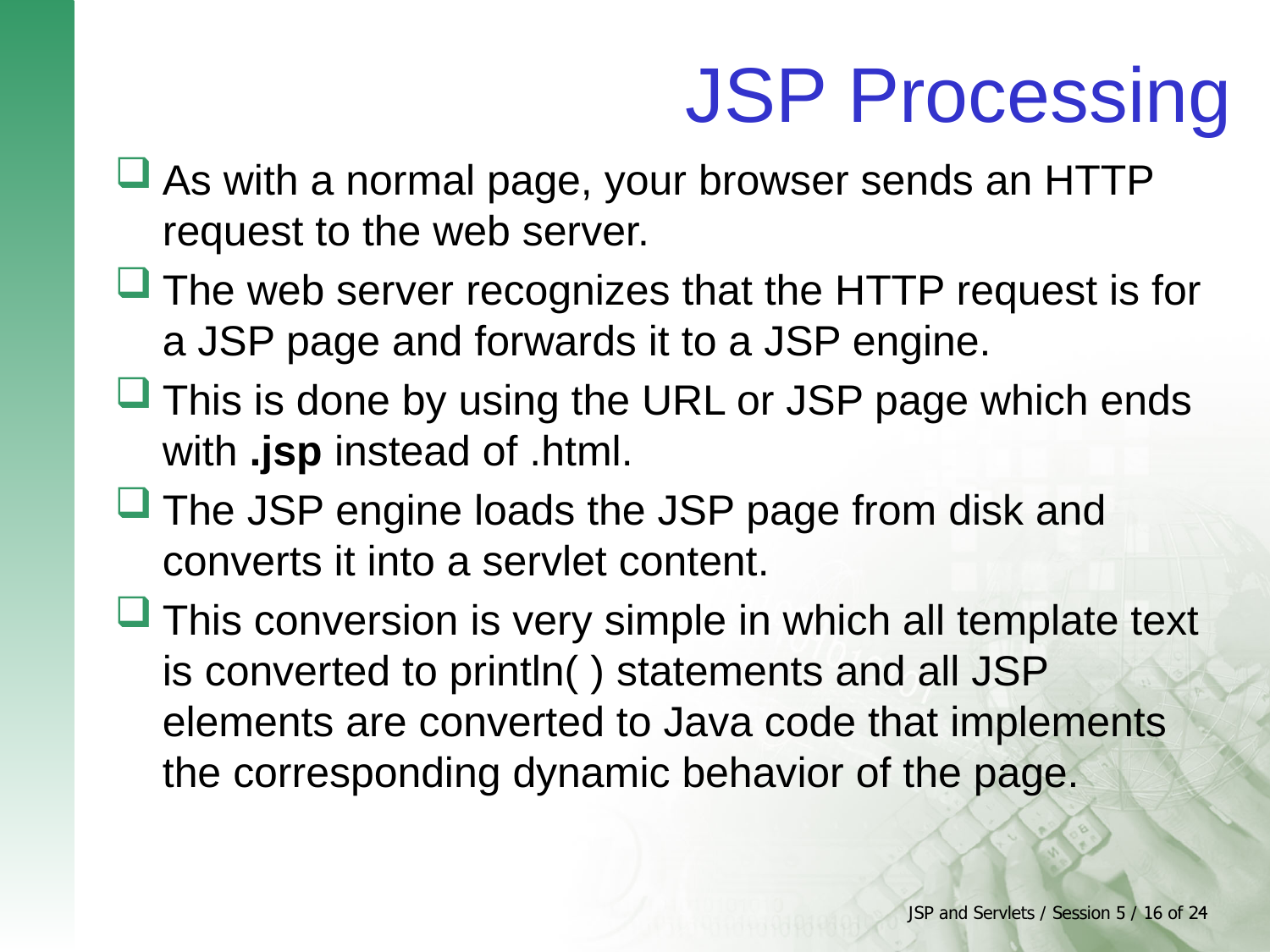

# JSP Processing
As with a normal page, your browser sends an HTTP request to the web server.
The web server recognizes that the HTTP request is for a JSP page and forwards it to a JSP engine.
This is done by using the URL or JSP page which ends with .jsp instead of .html.
The JSP engine loads the JSP page from disk and converts it into a servlet content.
This conversion is very simple in which all template text is converted to println( ) statements and all JSP elements are converted to Java code that implements the corresponding dynamic behavior of the page.